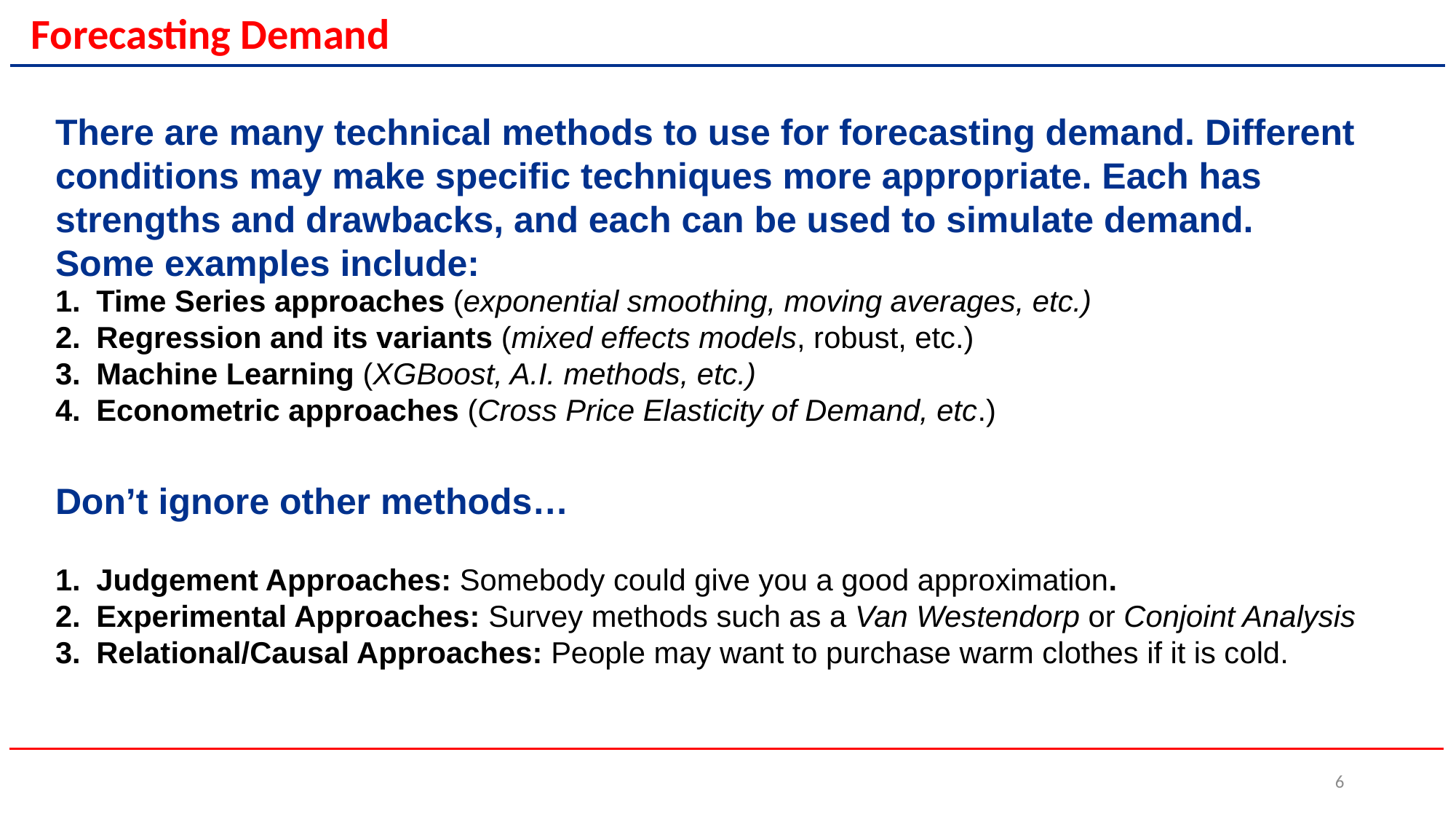

Forecasting Demand
There are many technical methods to use for forecasting demand. Different conditions may make specific techniques more appropriate. Each has strengths and drawbacks, and each can be used to simulate demand. Some examples include:
Time Series approaches (exponential smoothing, moving averages, etc.)
Regression and its variants (mixed effects models, robust, etc.)
Machine Learning (XGBoost, A.I. methods, etc.)
Econometric approaches (Cross Price Elasticity of Demand, etc.)
Don’t ignore other methods…
Judgement Approaches: Somebody could give you a good approximation.
Experimental Approaches: Survey methods such as a Van Westendorp or Conjoint Analysis
Relational/Causal Approaches: People may want to purchase warm clothes if it is cold.

6